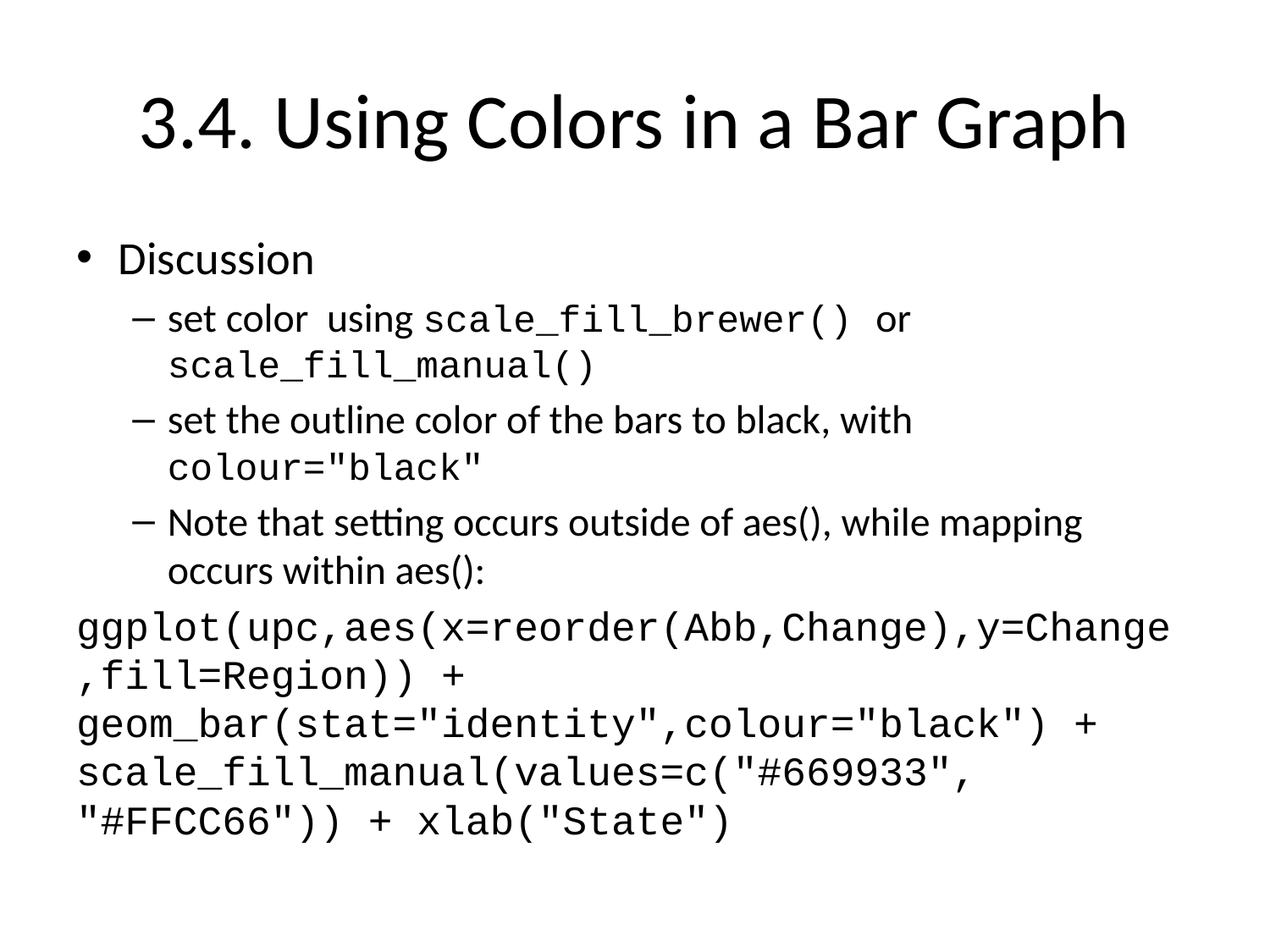

# 3.4. Using Colors in a Bar Graph
Discussion
set color  using scale_fill_brewer() or scale_fill_manual()
set the outline color of the bars to black, with colour="black"
Note that setting occurs outside of aes(), while mapping occurs within aes():
ggplot(upc,aes(x=reorder(Abb,Change),y=Change,fill=Region)) + geom_bar(stat="identity",colour="black") + scale_fill_manual(values=c("#669933", "#FFCC66")) + xlab("State")